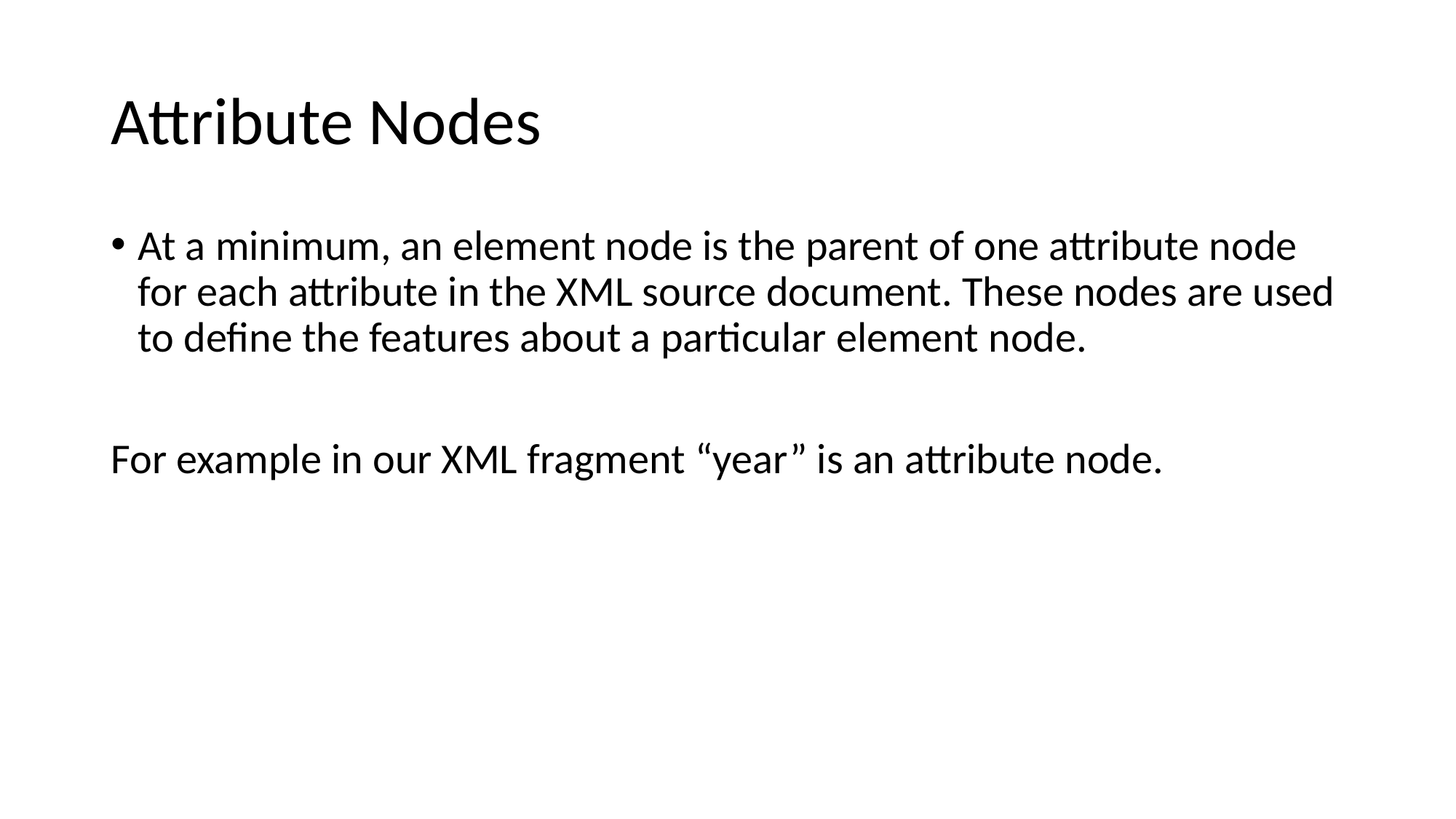

# Attribute Nodes
At a minimum, an element node is the parent of one attribute node for each attribute in the XML source document. These nodes are used to define the features about a particular element node.

For example in our XML fragment “year” is an attribute node.